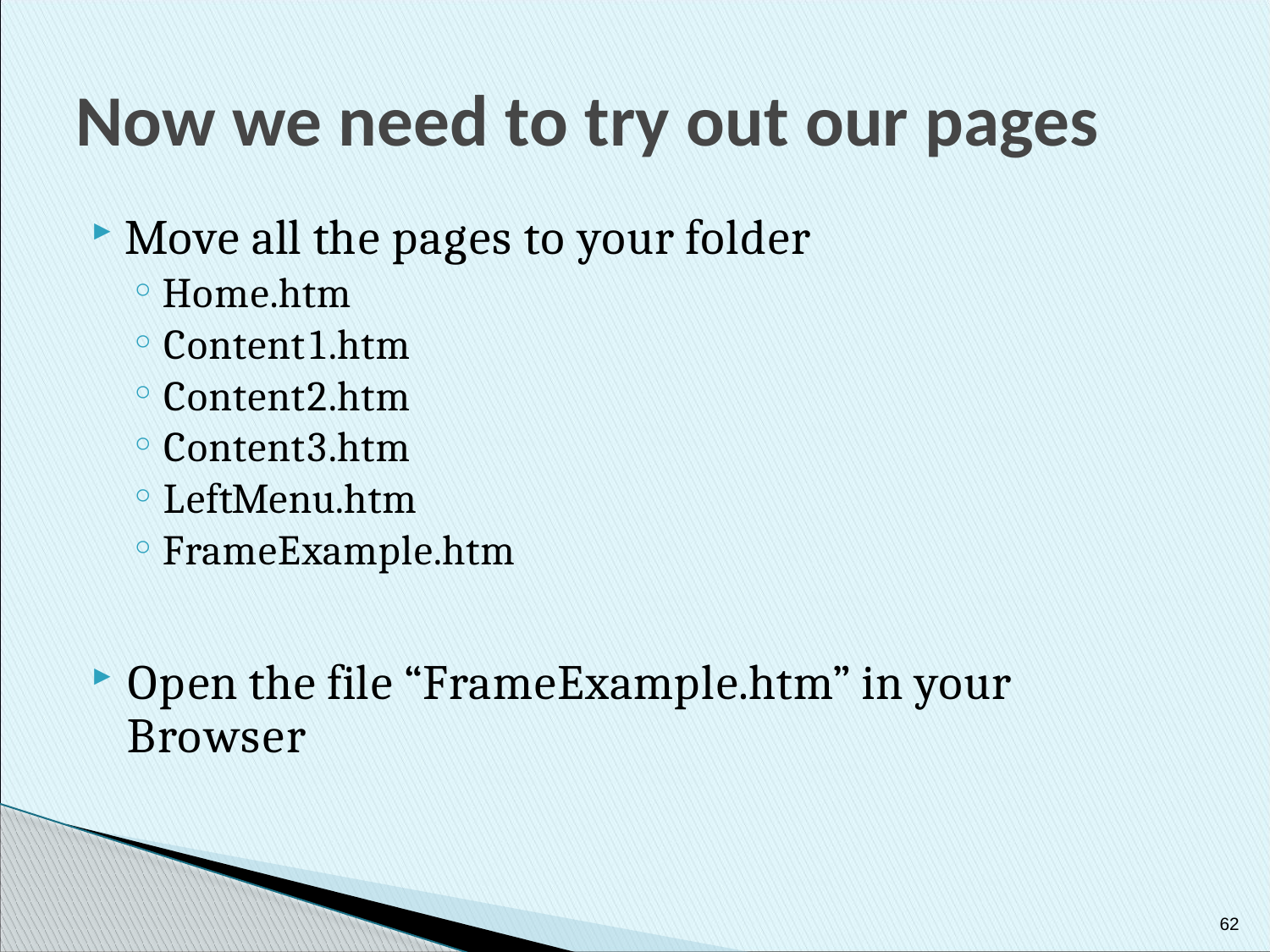

# Now we need to try out our pages
Move all the pages to your folder
Home.htm
Content1.htm
Content2.htm
Content3.htm
LeftMenu.htm
FrameExample.htm

Open the file “FrameExample.htm” in your Browser
62